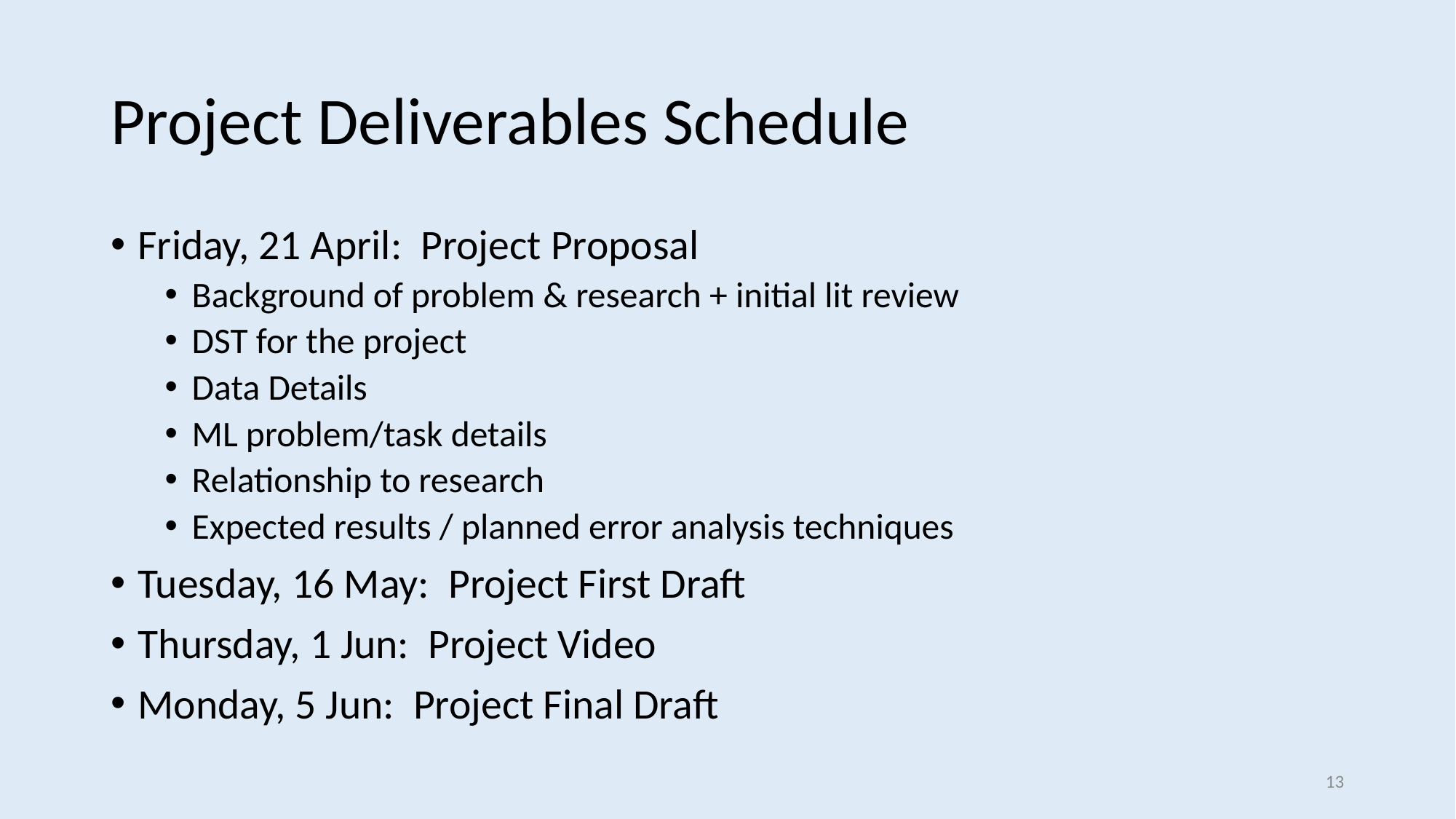

# Project Deliverables Schedule
Friday, 21 April:  Project Proposal
Background of problem & research + initial lit review
DST for the project
Data Details
ML problem/task details
Relationship to research
Expected results / planned error analysis techniques
Tuesday, 16 May:  Project First Draft
Thursday, 1 Jun:  Project Video
Monday, 5 Jun:  Project Final Draft

13